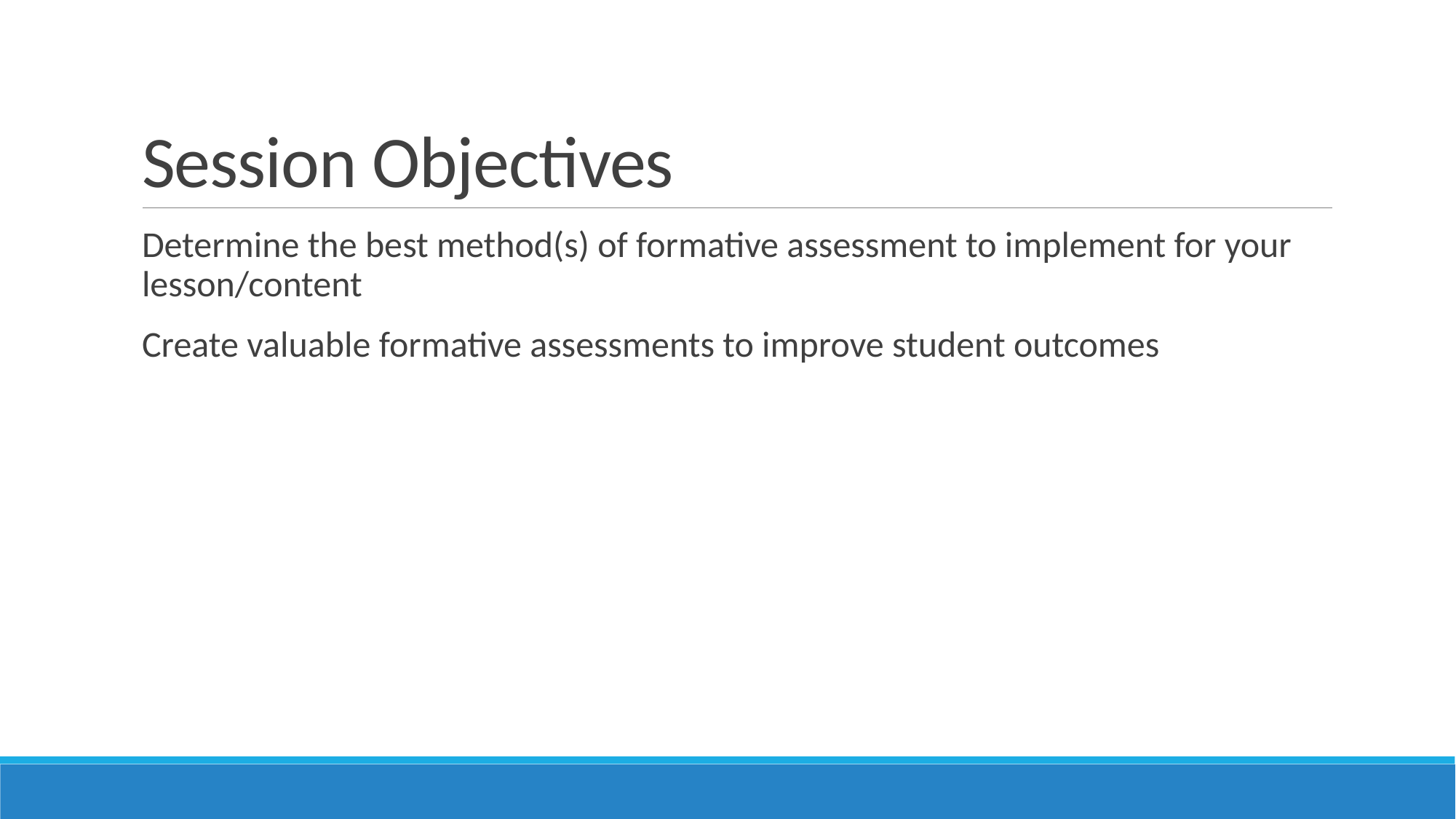

# Session Objectives
Determine the best method(s) of formative assessment to implement for your lesson/content
Create valuable formative assessments to improve student outcomes